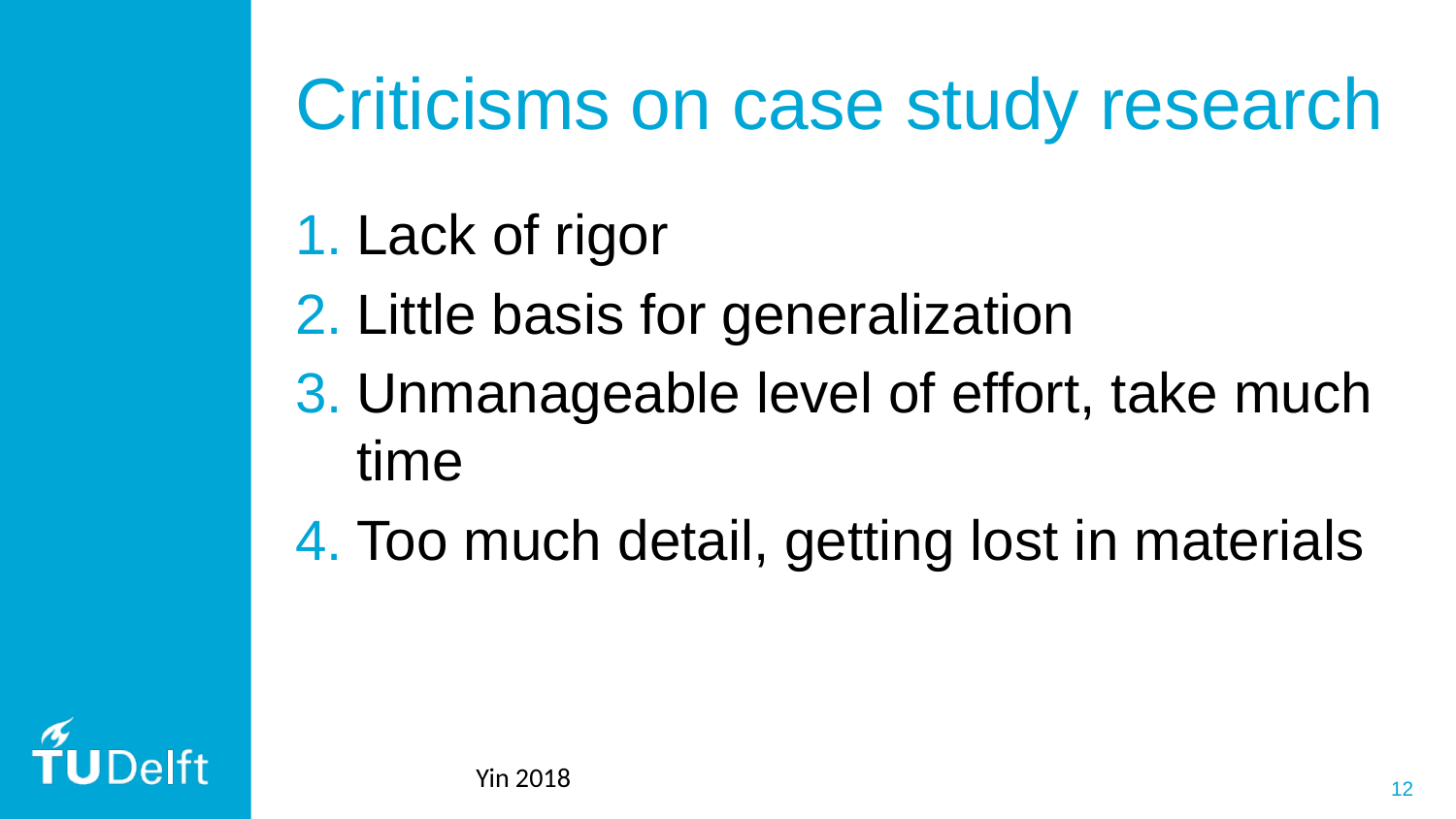

# Criticisms on case study research
Lack of rigor
Little basis for generalization
Unmanageable level of effort, take much time
Too much detail, getting lost in materials

Yin 2018